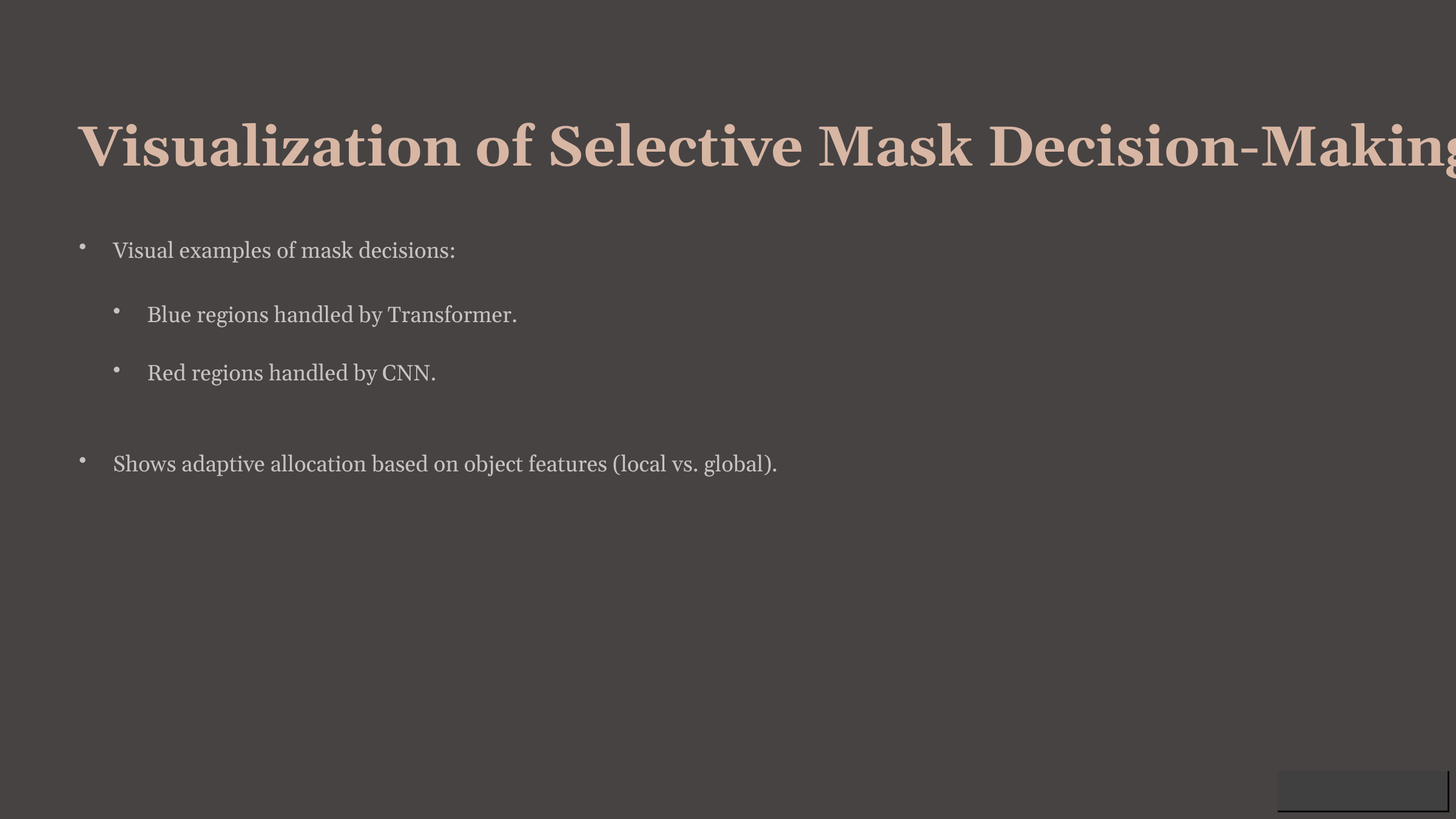

Visualization of Selective Mask Decision-Making
Visual examples of mask decisions:
Blue regions handled by Transformer.
Red regions handled by CNN.
Shows adaptive allocation based on object features (local vs. global).